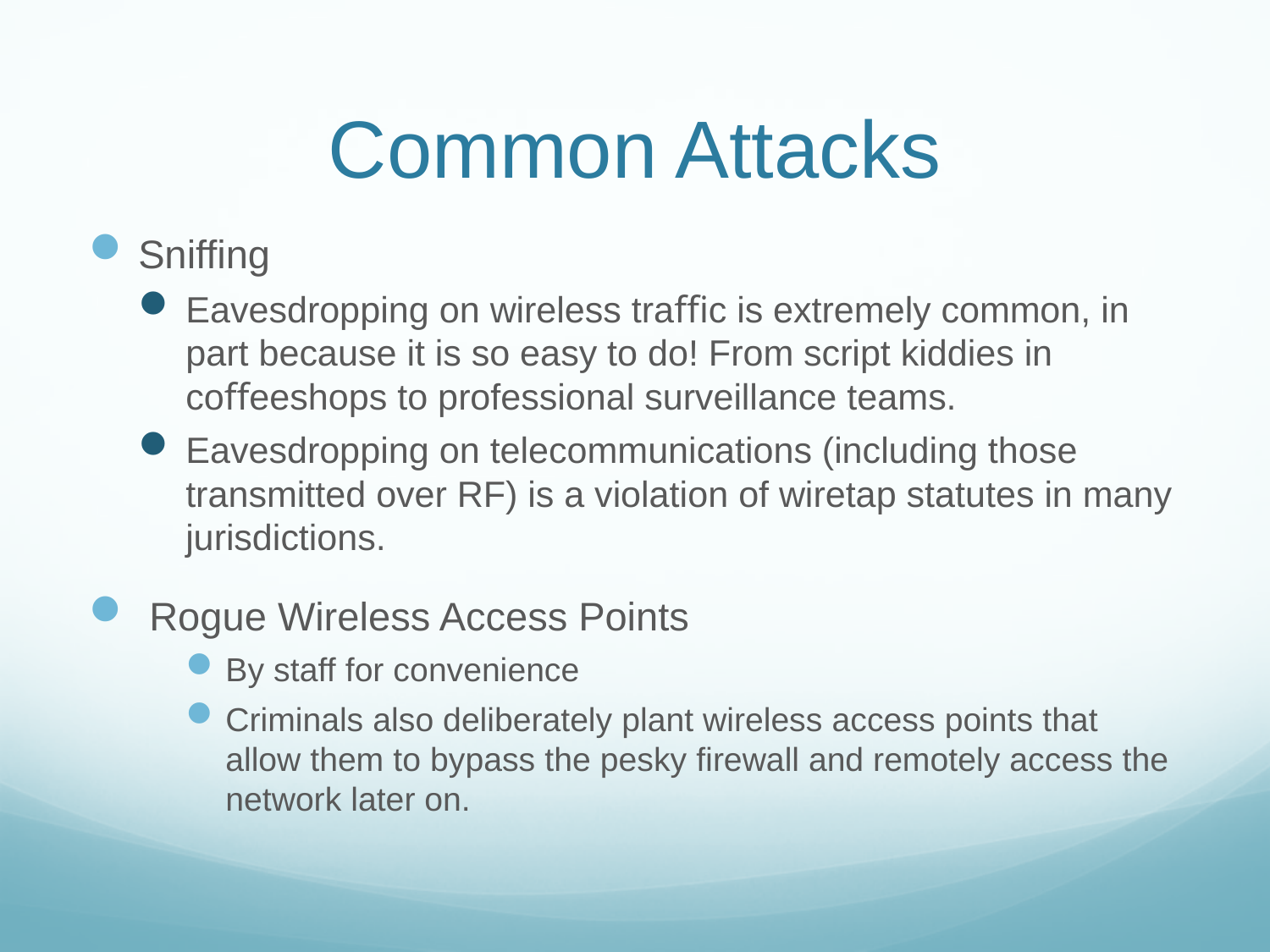

# Common Attacks
Sniffing
Eavesdropping on wireless traﬃc is extremely common, in part because it is so easy to do! From script kiddies in coﬀeeshops to professional surveillance teams.
Eavesdropping on telecommunications (including those transmitted over RF) is a violation of wiretap statutes in many jurisdictions.
 Rogue Wireless Access Points
By staff for convenience
Criminals also deliberately plant wireless access points that allow them to bypass the pesky ﬁrewall and remotely access the network later on.